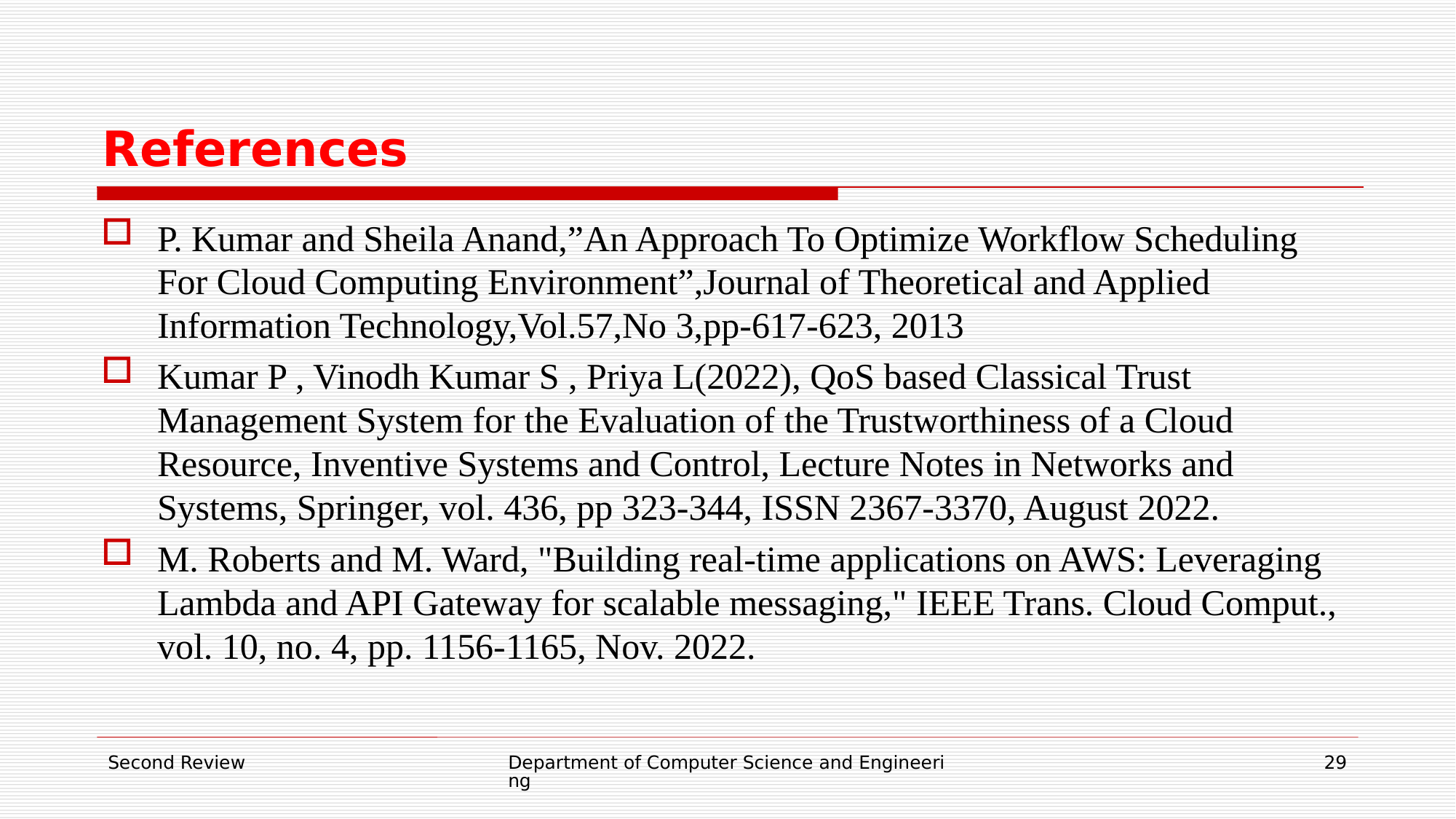

# References
P. Kumar and Sheila Anand,”An Approach To Optimize Workflow Scheduling For Cloud Computing Environment”,Journal of Theoretical and Applied Information Technology,Vol.57,No 3,pp-617-623, 2013
Kumar P , Vinodh Kumar S , Priya L(2022), QoS based Classical Trust Management System for the Evaluation of the Trustworthiness of a Cloud Resource, Inventive Systems and Control, Lecture Notes in Networks and Systems, Springer, vol. 436, pp 323-344, ISSN 2367-3370, August 2022.
M. Roberts and M. Ward, "Building real-time applications on AWS: Leveraging Lambda and API Gateway for scalable messaging," IEEE Trans. Cloud Comput., vol. 10, no. 4, pp. 1156-1165, Nov. 2022.

Second Review
Department of Computer Science and Engineering
29